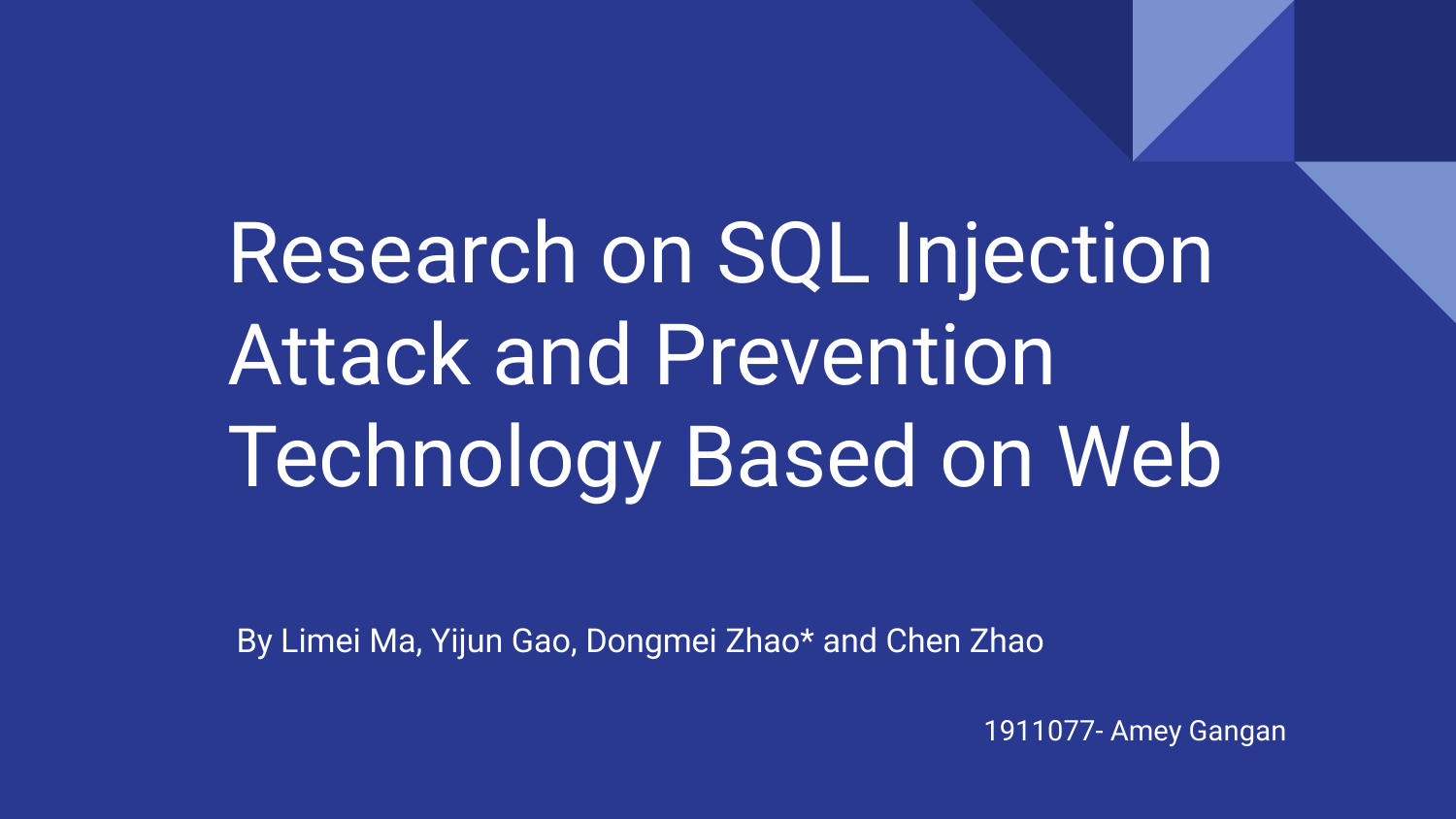

# Research on SQL Injection Attack and Prevention Technology Based on Web
By Limei Ma, Yijun Gao, Dongmei Zhao* and Chen Zhao
1911077- Amey Gangan